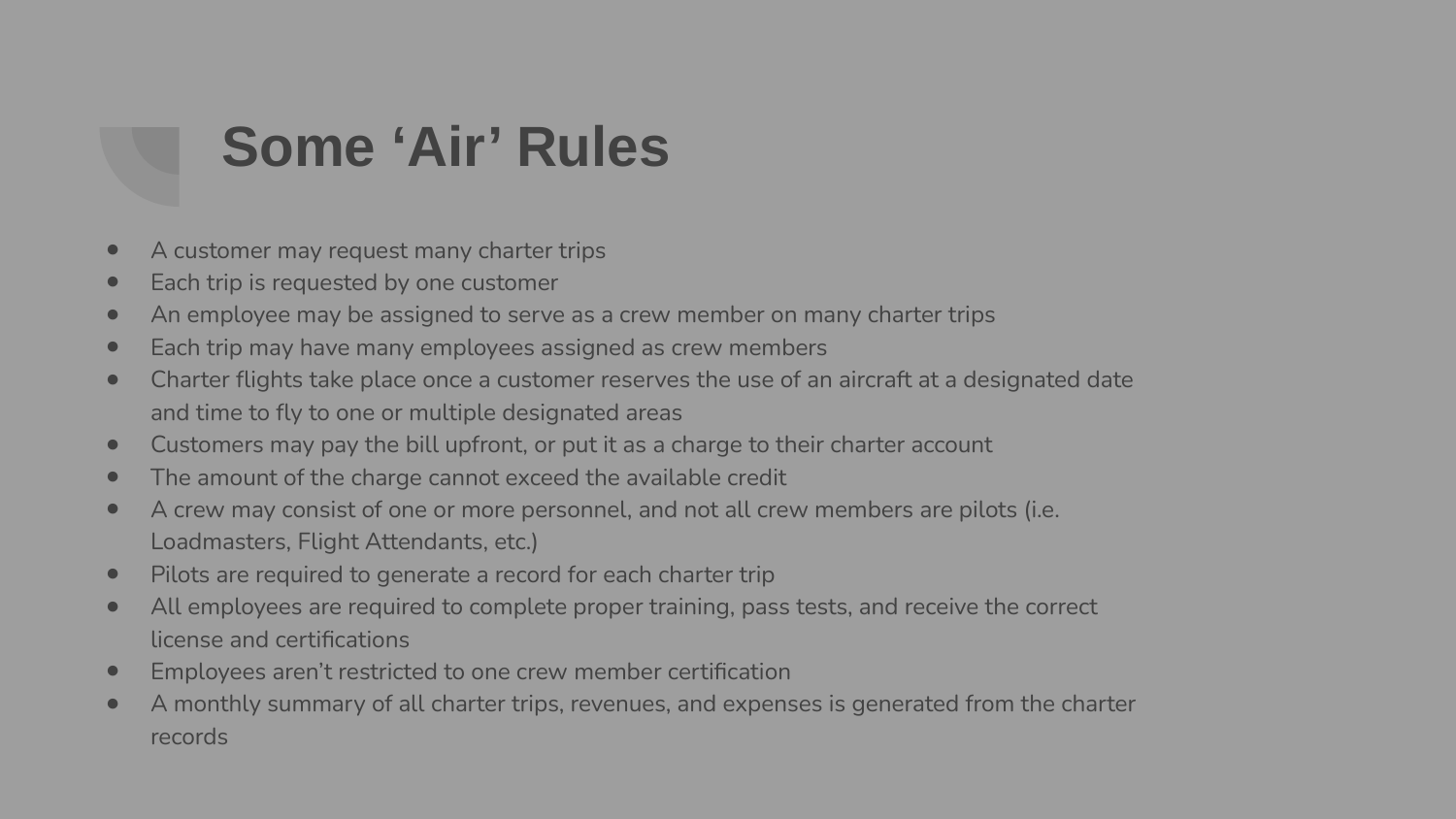

# Some ‘Air’ Rules
A customer may request many charter trips
Each trip is requested by one customer
An employee may be assigned to serve as a crew member on many charter trips
Each trip may have many employees assigned as crew members
Charter flights take place once a customer reserves the use of an aircraft at a designated date and time to fly to one or multiple designated areas
Customers may pay the bill upfront, or put it as a charge to their charter account
The amount of the charge cannot exceed the available credit
A crew may consist of one or more personnel, and not all crew members are pilots (i.e. Loadmasters, Flight Attendants, etc.)
Pilots are required to generate a record for each charter trip
All employees are required to complete proper training, pass tests, and receive the correct license and certifications
Employees aren’t restricted to one crew member certification
A monthly summary of all charter trips, revenues, and expenses is generated from the charter records